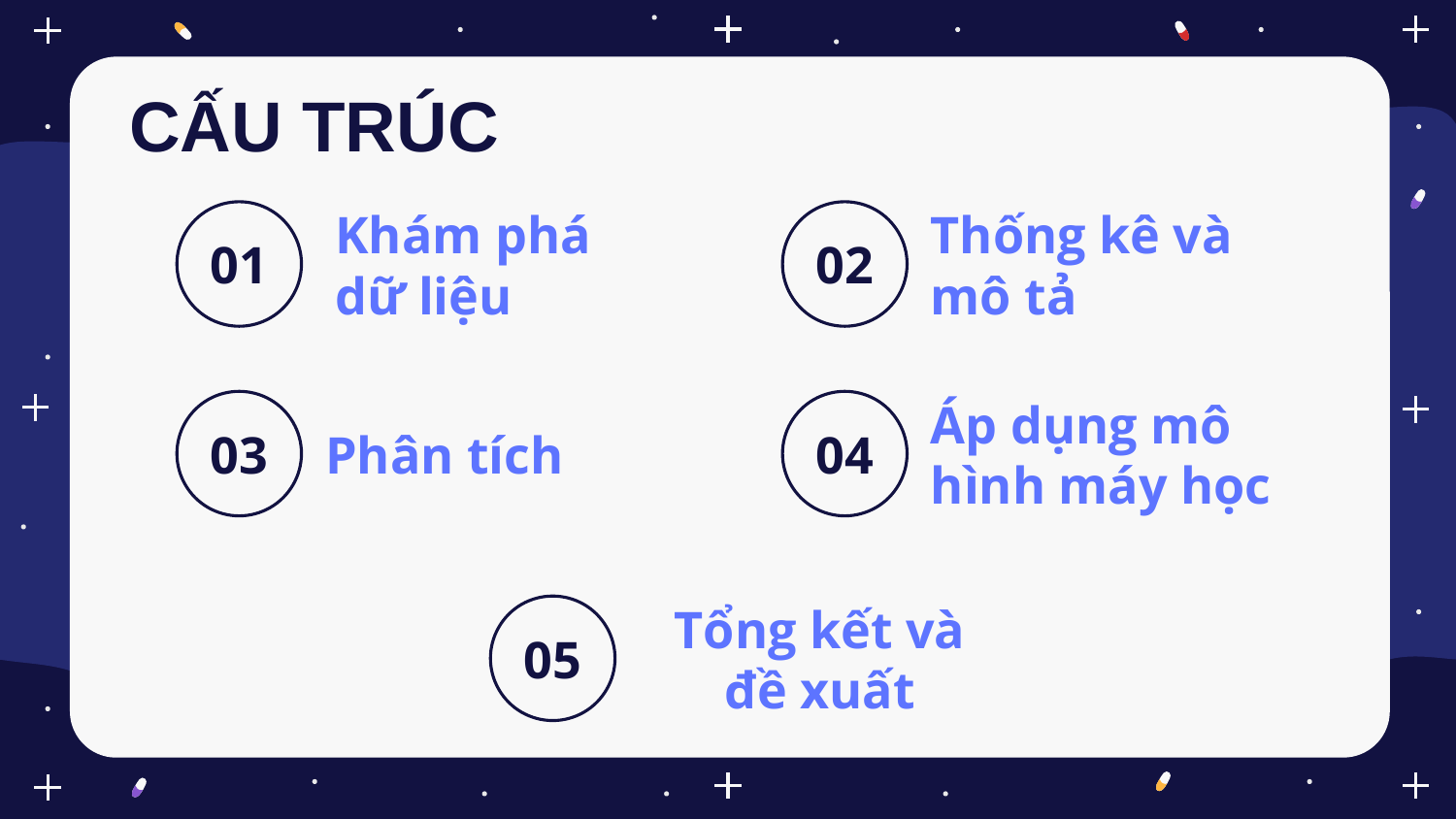

CẤU TRÚC

01
02
# Khám phá dữ liệu
Thống kê và mô tả

03
04
Phân tích
Áp dụng mô hình máy học

05
Tổng kết và đề xuất